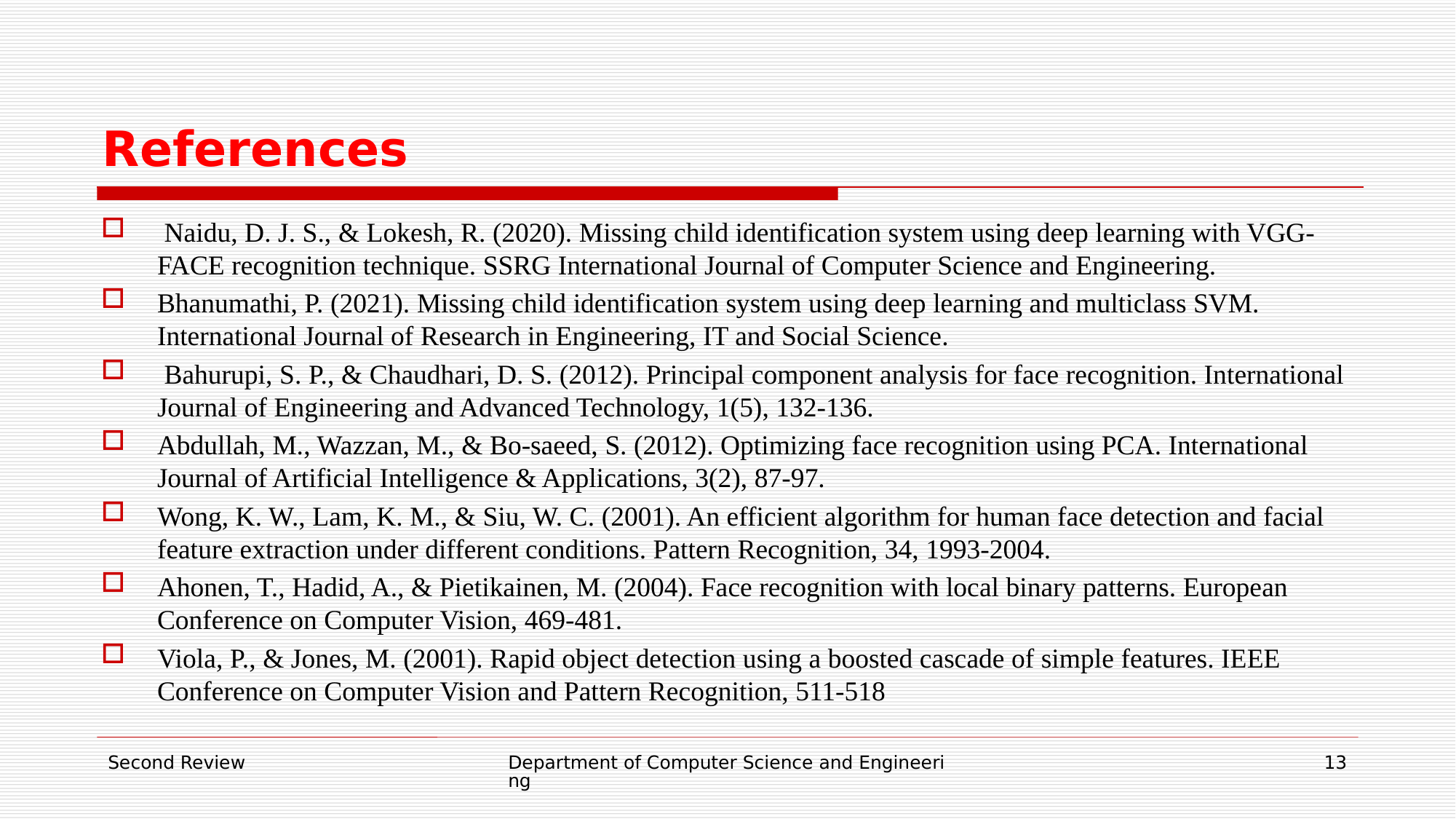

# References
 Naidu, D. J. S., & Lokesh, R. (2020). Missing child identification system using deep learning with VGG-FACE recognition technique. SSRG International Journal of Computer Science and Engineering.
Bhanumathi, P. (2021). Missing child identification system using deep learning and multiclass SVM. International Journal of Research in Engineering, IT and Social Science.
 Bahurupi, S. P., & Chaudhari, D. S. (2012). Principal component analysis for face recognition. International Journal of Engineering and Advanced Technology, 1(5), 132-136.
Abdullah, M., Wazzan, M., & Bo-saeed, S. (2012). Optimizing face recognition using PCA. International Journal of Artificial Intelligence & Applications, 3(2), 87-97.
Wong, K. W., Lam, K. M., & Siu, W. C. (2001). An efficient algorithm for human face detection and facial feature extraction under different conditions. Pattern Recognition, 34, 1993-2004.
Ahonen, T., Hadid, A., & Pietikainen, M. (2004). Face recognition with local binary patterns. European Conference on Computer Vision, 469-481.
Viola, P., & Jones, M. (2001). Rapid object detection using a boosted cascade of simple features. IEEE Conference on Computer Vision and Pattern Recognition, 511-518
Second Review
Department of Computer Science and Engineering
13